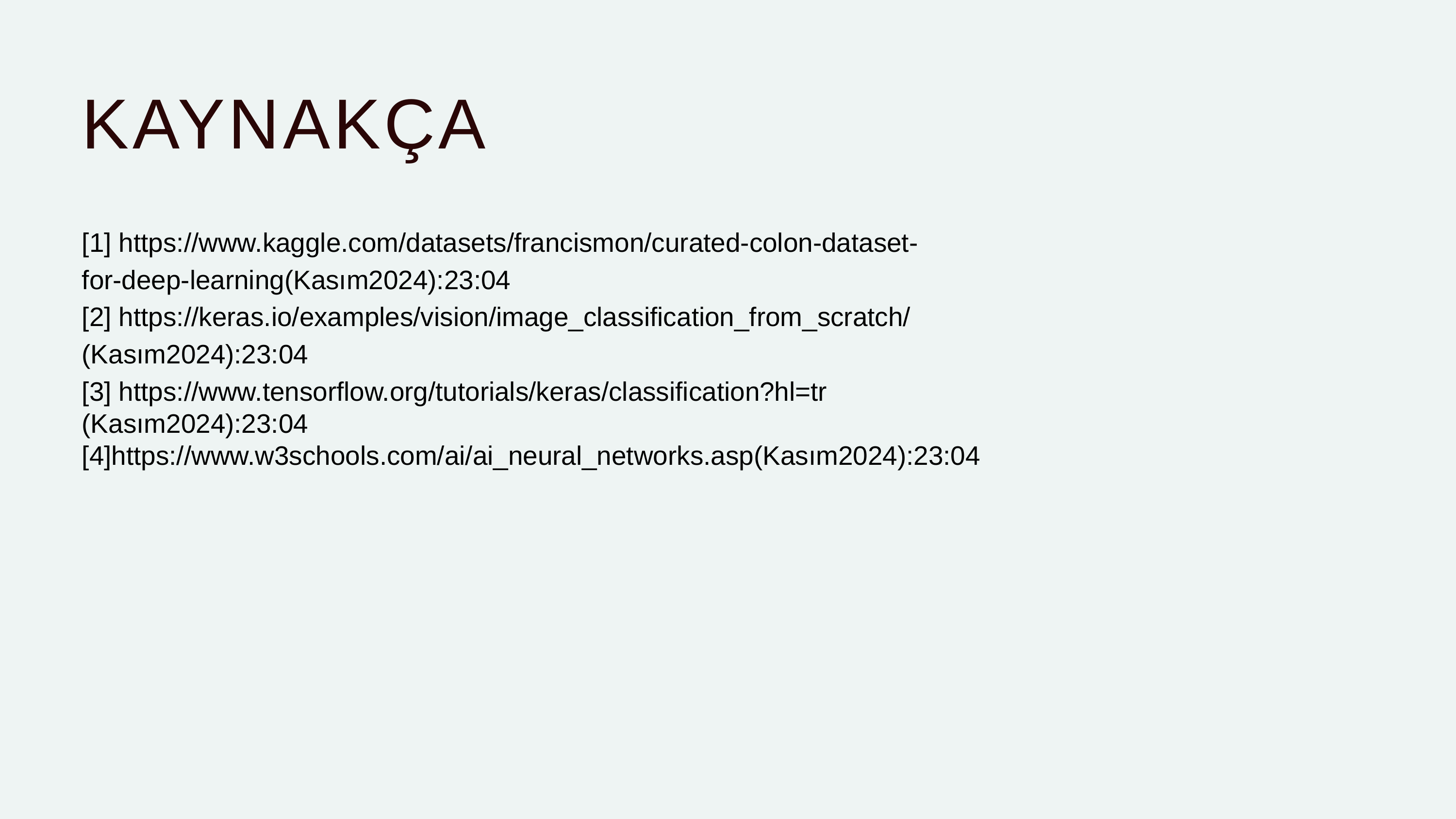

KAYNAKÇA
[1] https://www.kaggle.com/datasets/francismon/curated-colon-dataset-
for-deep-learning(Kasım2024):23:04
[2] https://keras.io/examples/vision/image_classification_from_scratch/
(Kasım2024):23:04
[3] https://www.tensorflow.org/tutorials/keras/classification?hl=tr
(Kasım2024):23:04
[4]https://www.w3schools.com/ai/ai_neural_networks.asp(Kasım2024):23:04